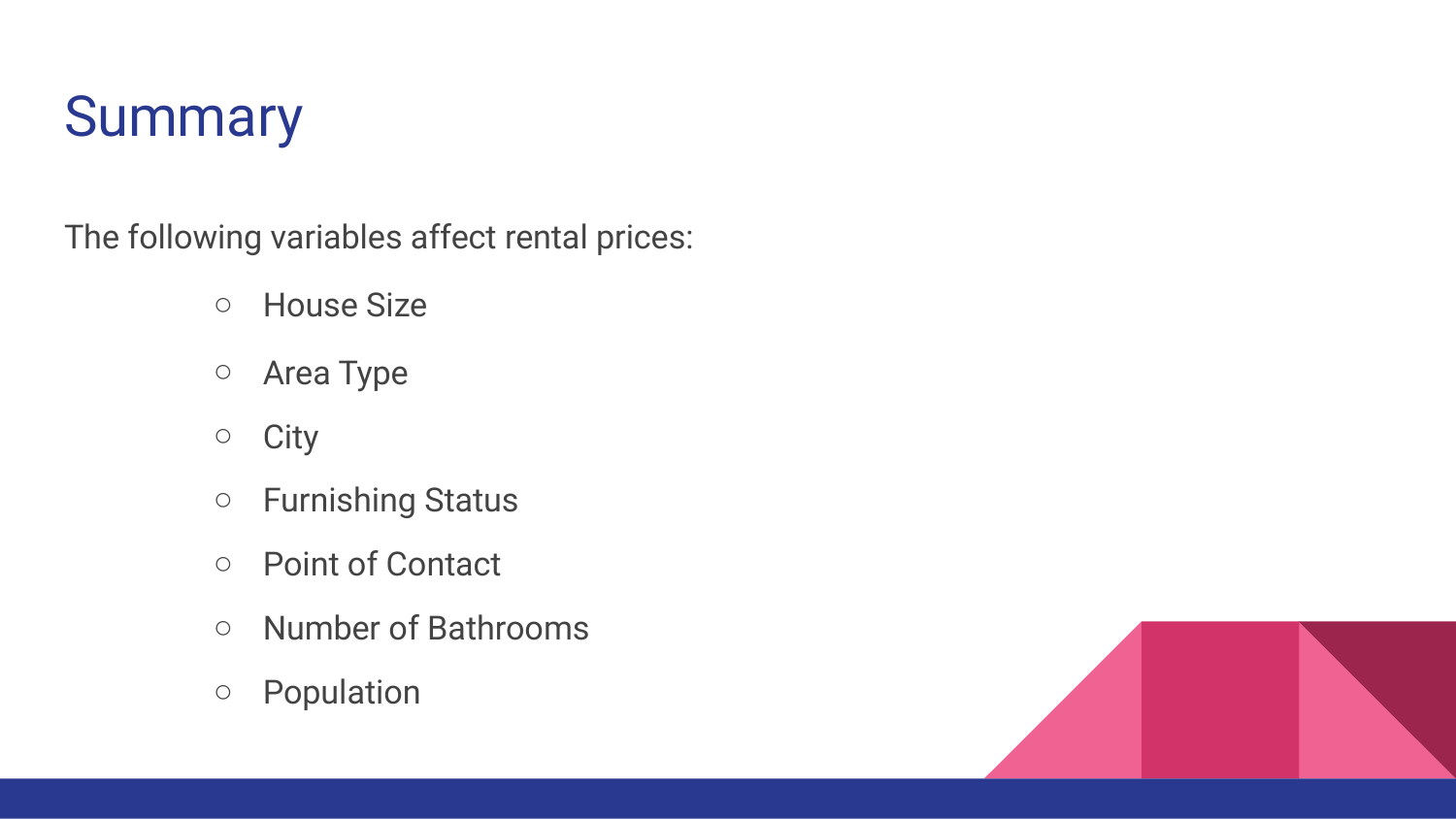

# Summary
The following variables affect rental prices:
House Size
Area Type
City
Furnishing Status
Point of Contact
Number of Bathrooms
Population